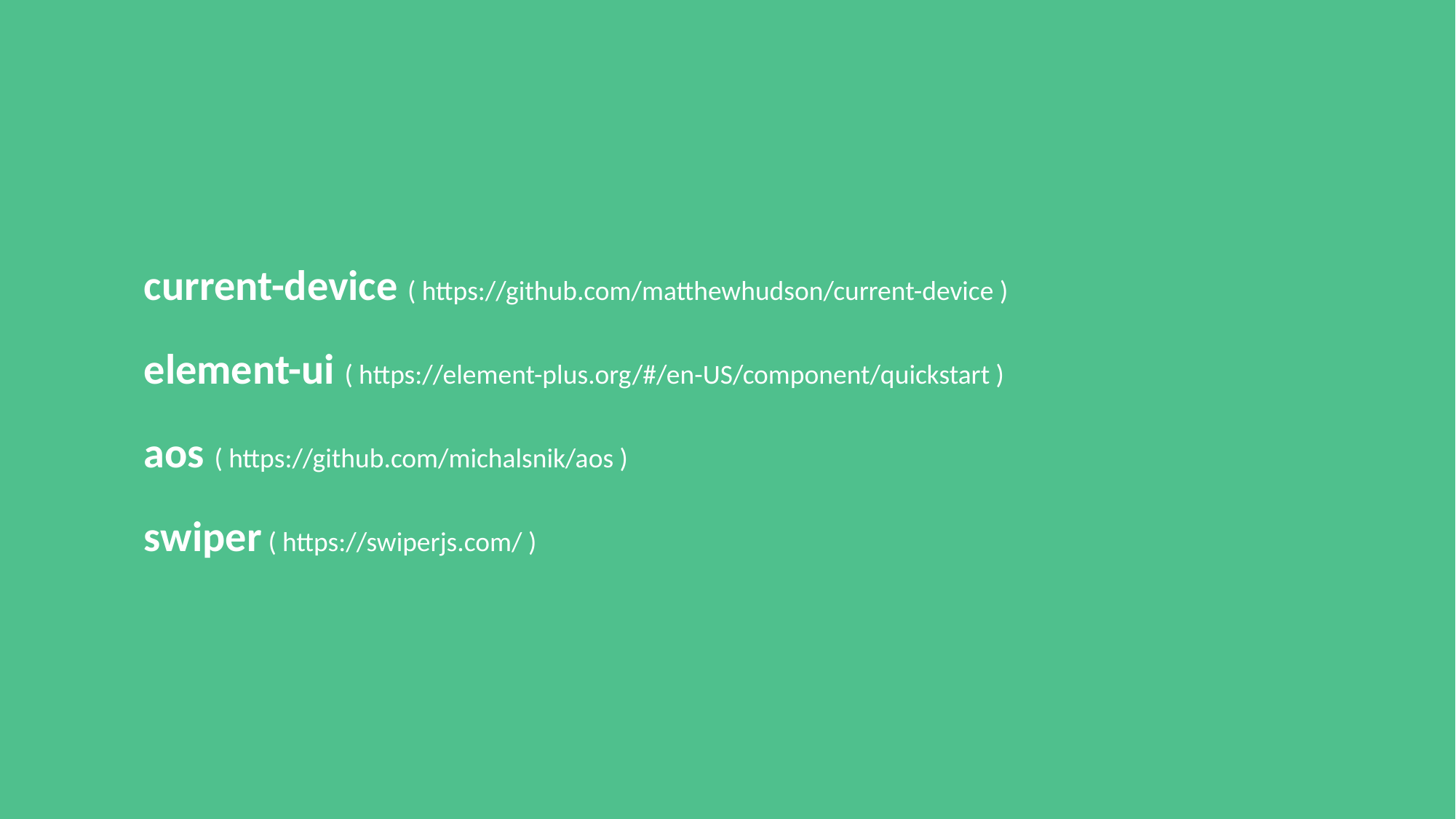

current-device ( https://github.com/matthewhudson/current-device )

element-ui ( https://element-plus.org/#/en-US/component/quickstart )

aos ( https://github.com/michalsnik/aos )

swiper ( https://swiperjs.com/ )